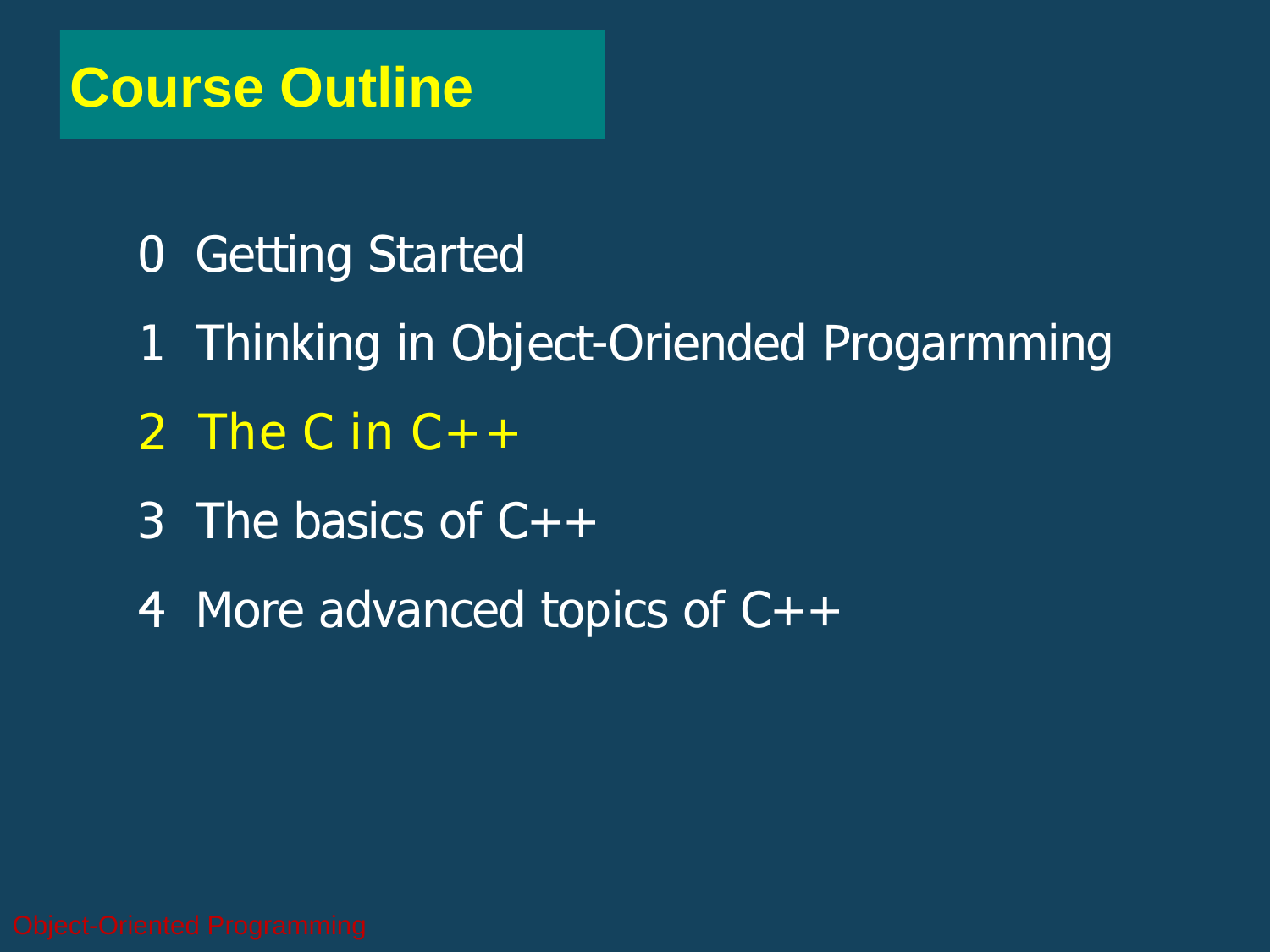

# Course Outline
0  Getting Started
1  Thinking in Object-Oriended Progarmming
2  The C in C++
3  The basics of C++
4  More advanced topics of C++
Object-Oriented Programming